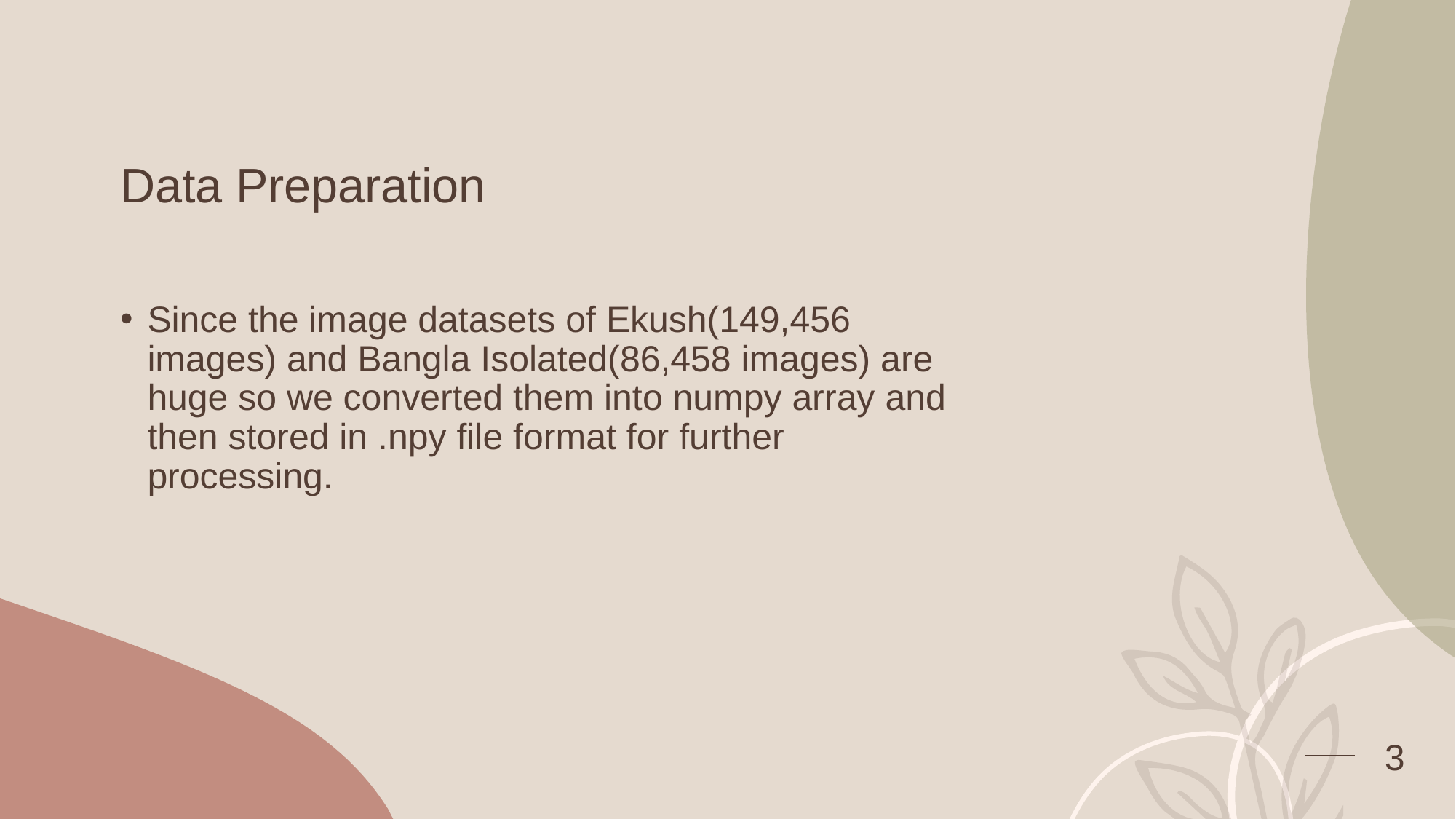

# Data Preparation

Since the image datasets of Ekush(149,456 images) and Bangla Isolated(86,458 images) are huge so we converted them into numpy array and then stored in .npy file format for further processing.

3